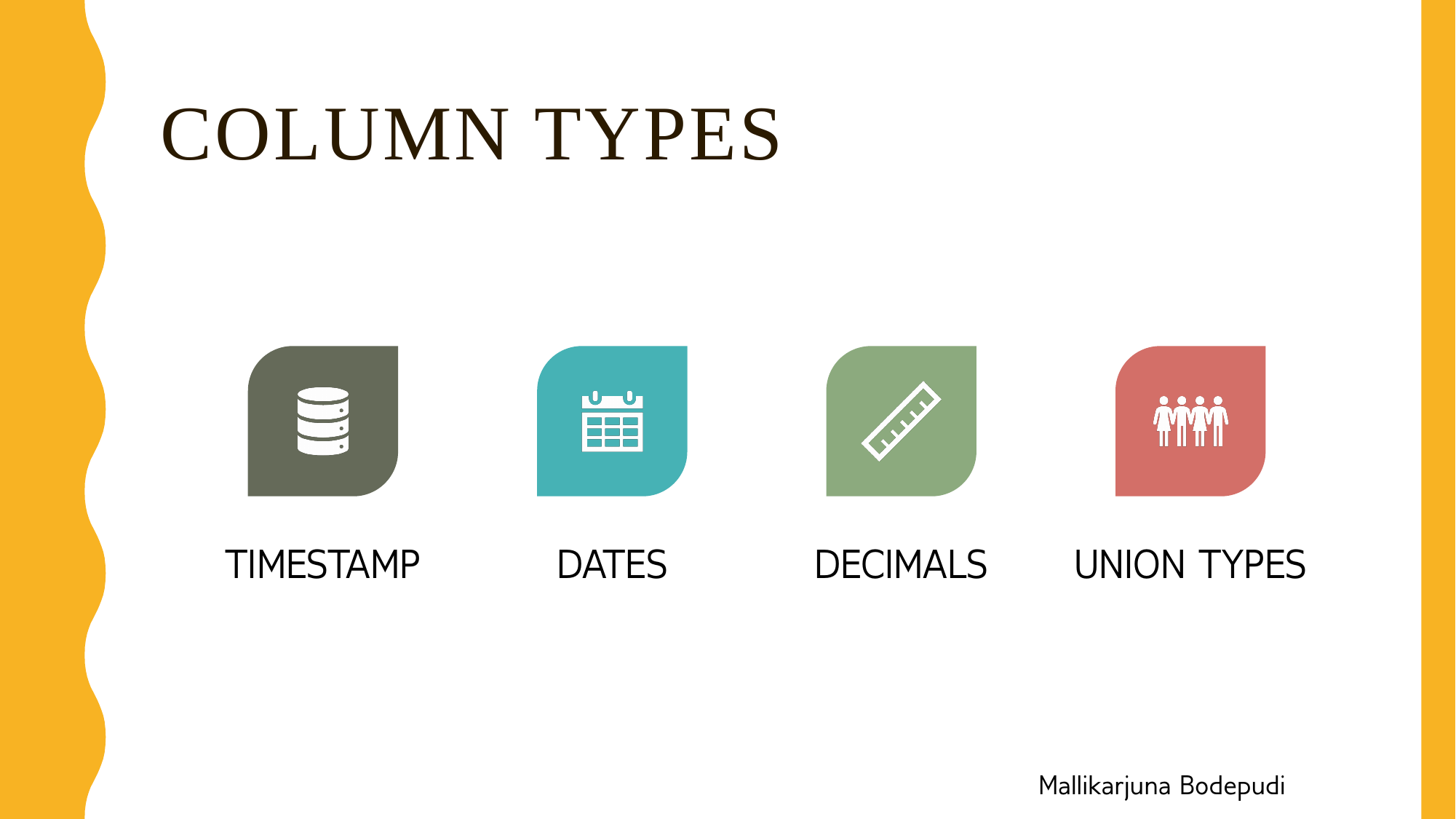

# COLUMN TYPES
Timestamp
Dates
Decimals
Union Types
22
Mallikarjuna Bodepudi